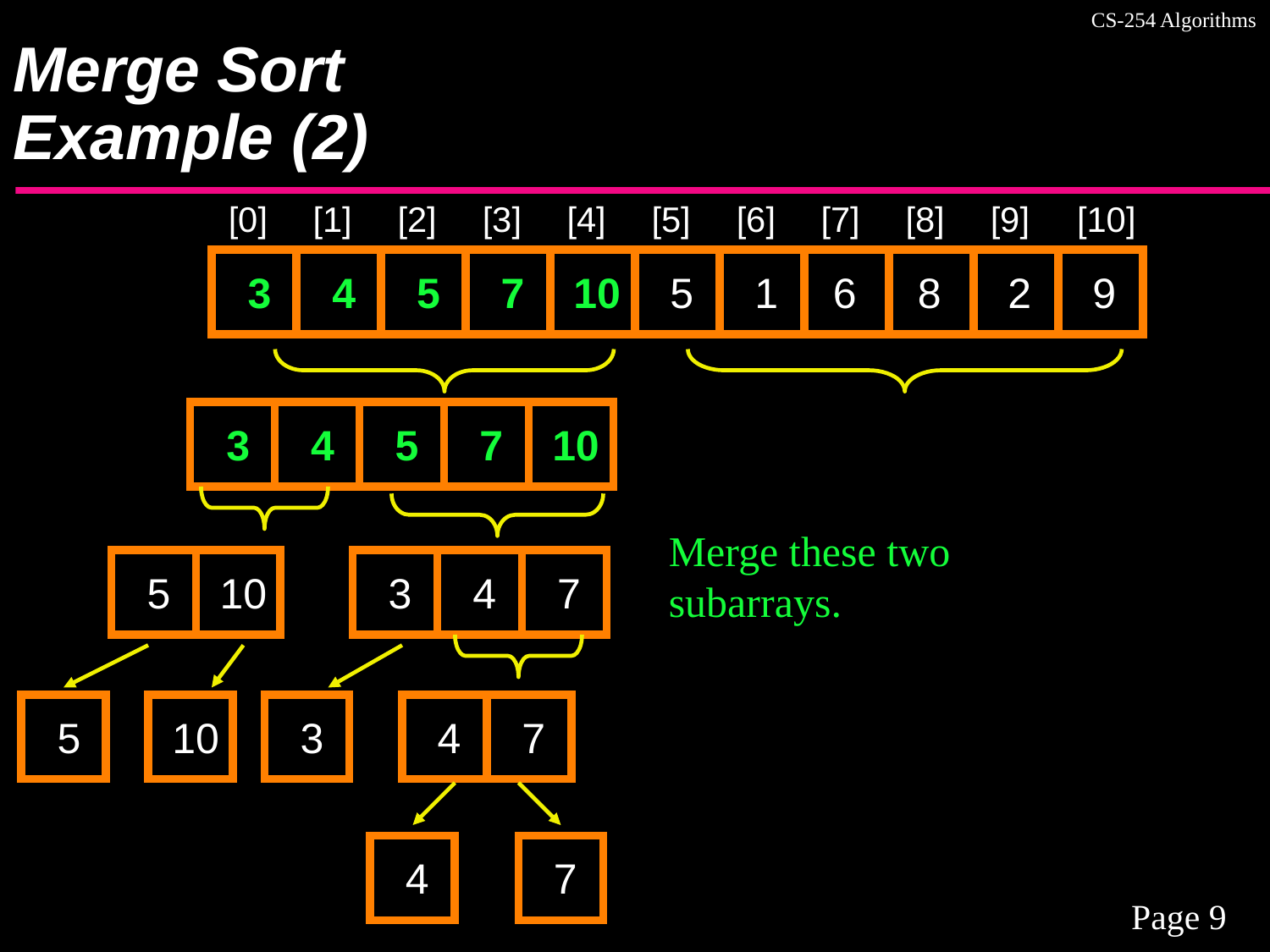

# Merge Sort Example (2)

[0]
[1]
[2]
[3]
[4]
[5]
[6]
[7]
[8]
[9]
[10]

 3
 4
 5
 7
10
5
1
 6
 8
2
 9

 3
 4
 5
 7
10

Merge these two subarrays.

 5
 10

 3
 4
7

 5

 10

 3

 4
7

 4

7